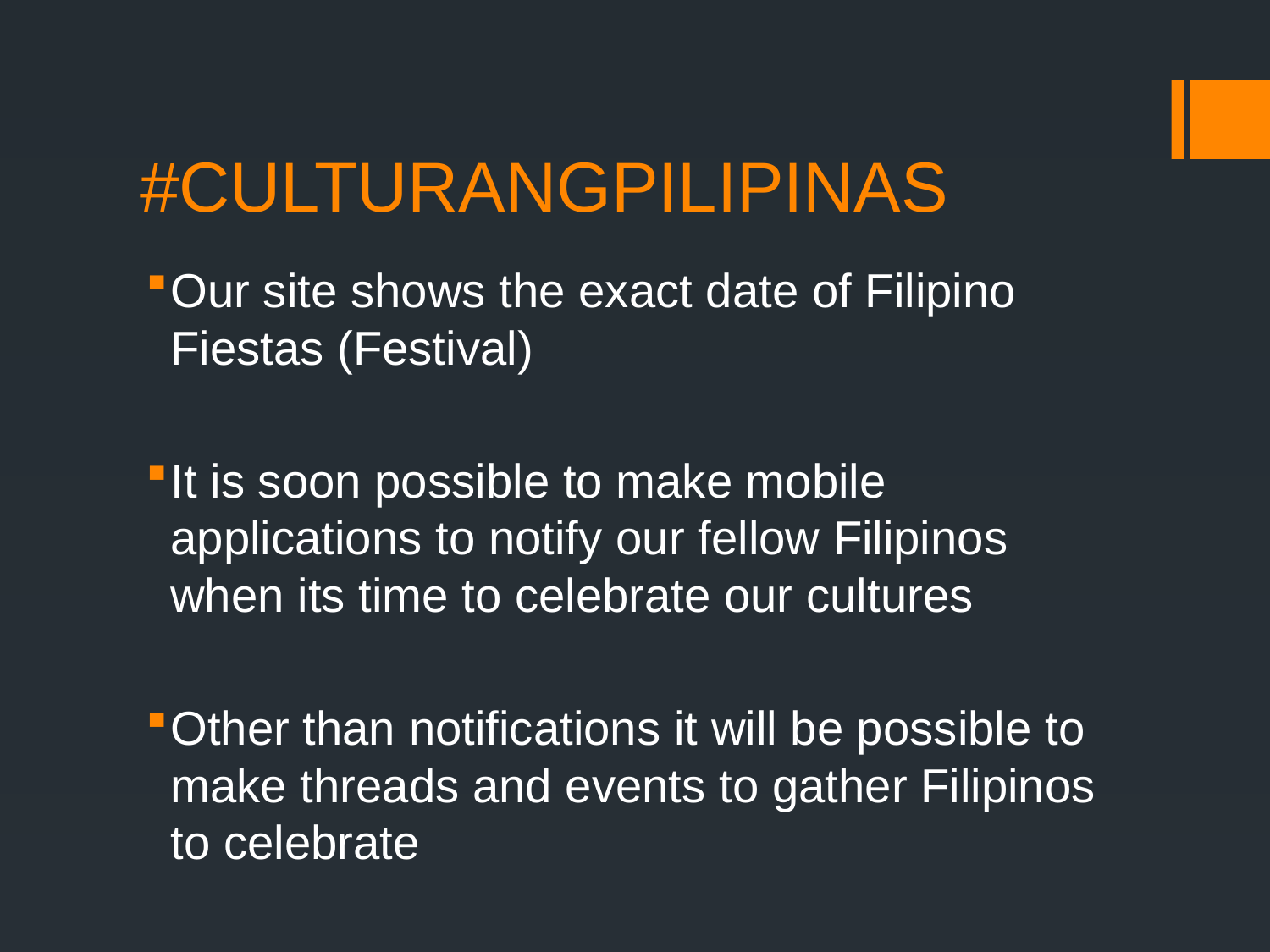

# #CULTURANGPILIPINAS
Our site shows the exact date of Filipino Fiestas (Festival)

It is soon possible to make mobile applications to notify our fellow Filipinos when its time to celebrate our cultures

Other than notifications it will be possible to make threads and events to gather Filipinos to celebrate